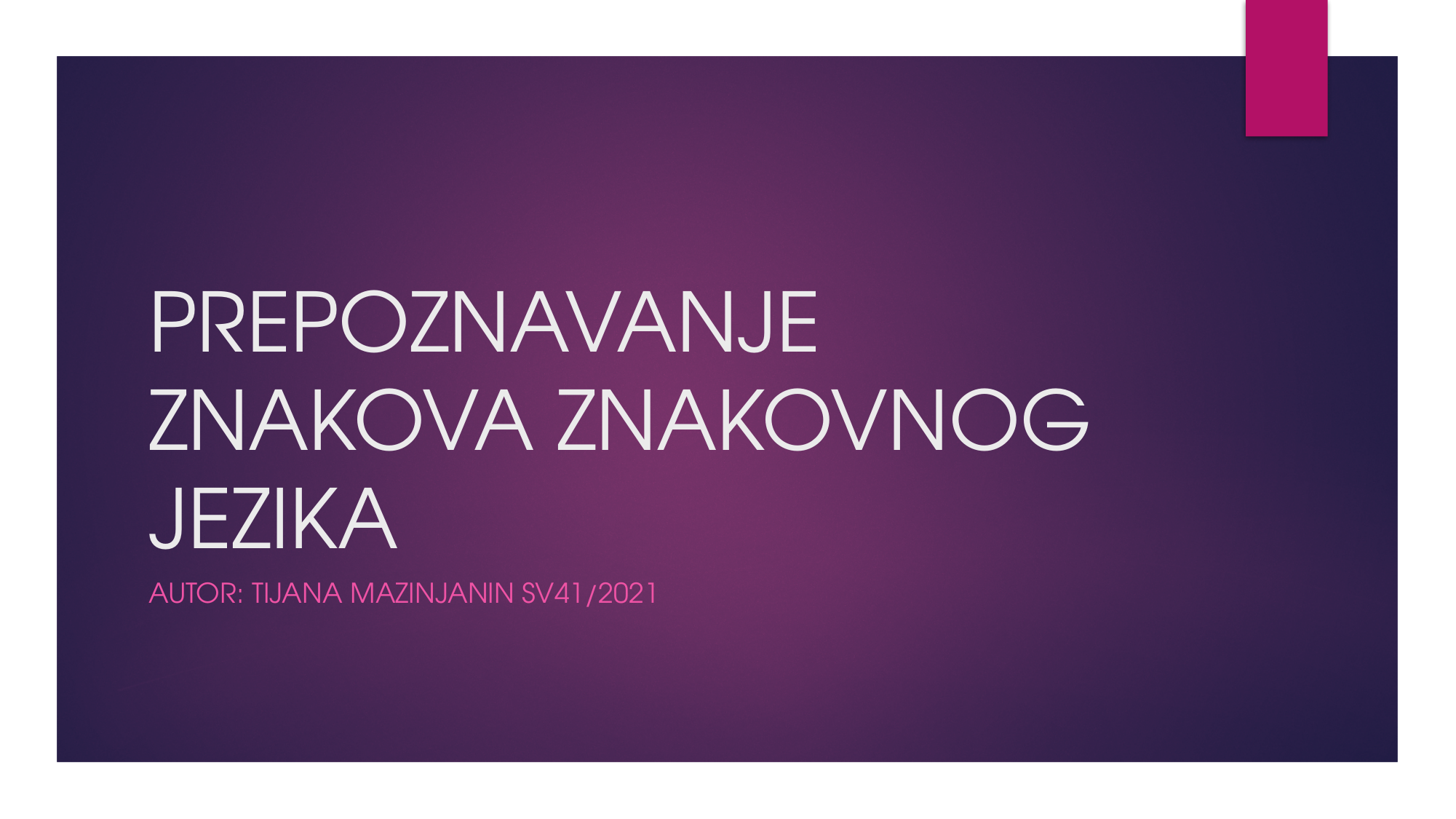

# PREPOZNAVANJE ZNAKOVA ZNAKOVNOG JEZIKA
Autor: tijana Mazinjanin SV41/2021